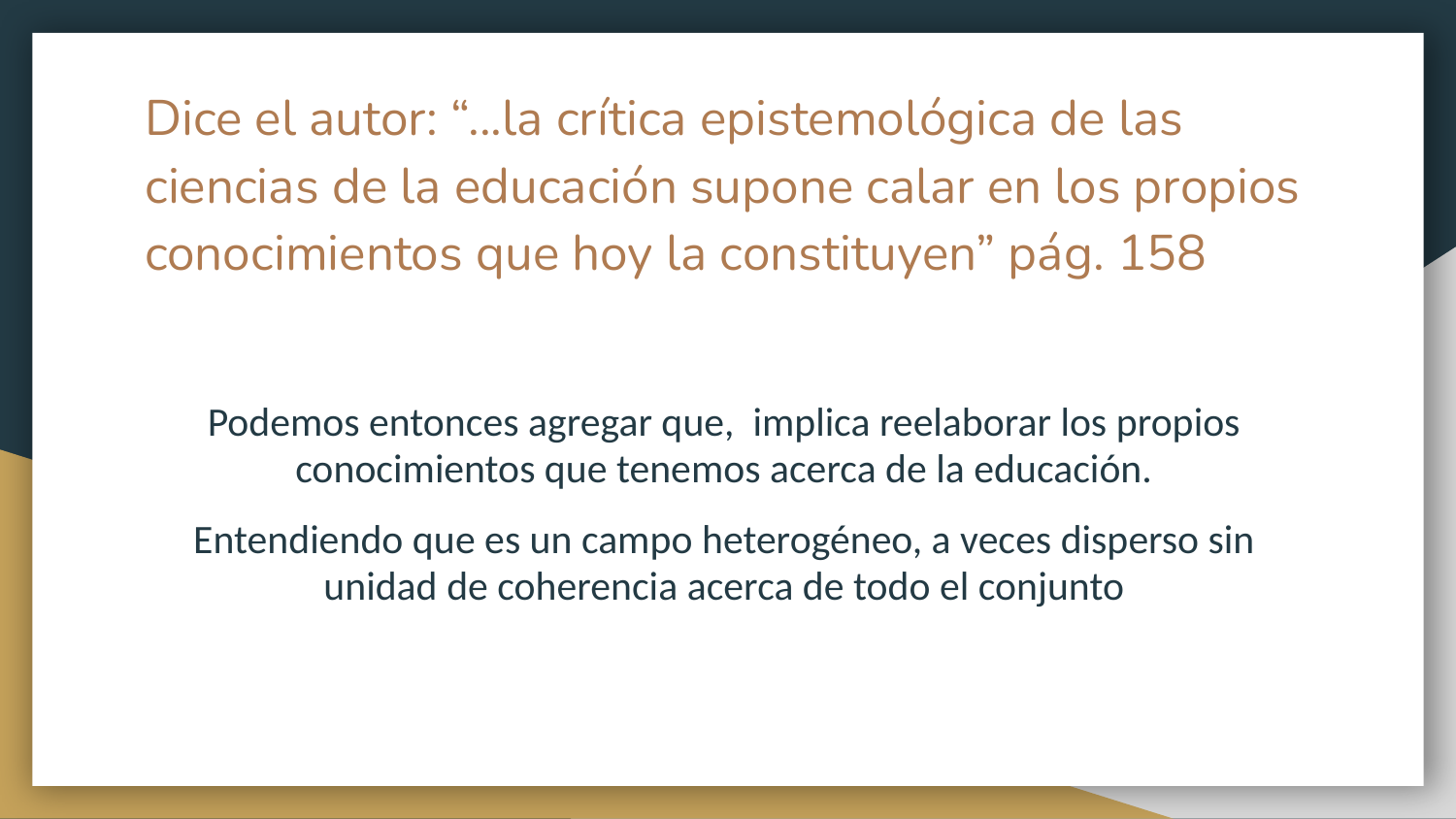

# Dice el autor: “...la crítica epistemológica de las ciencias de la educación supone calar en los propios conocimientos que hoy la constituyen” pág. 158
Podemos entonces agregar que,  implica reelaborar los propios conocimientos que tenemos acerca de la educación.
Entendiendo que es un campo heterogéneo, a veces disperso sin unidad de coherencia acerca de todo el conjunto